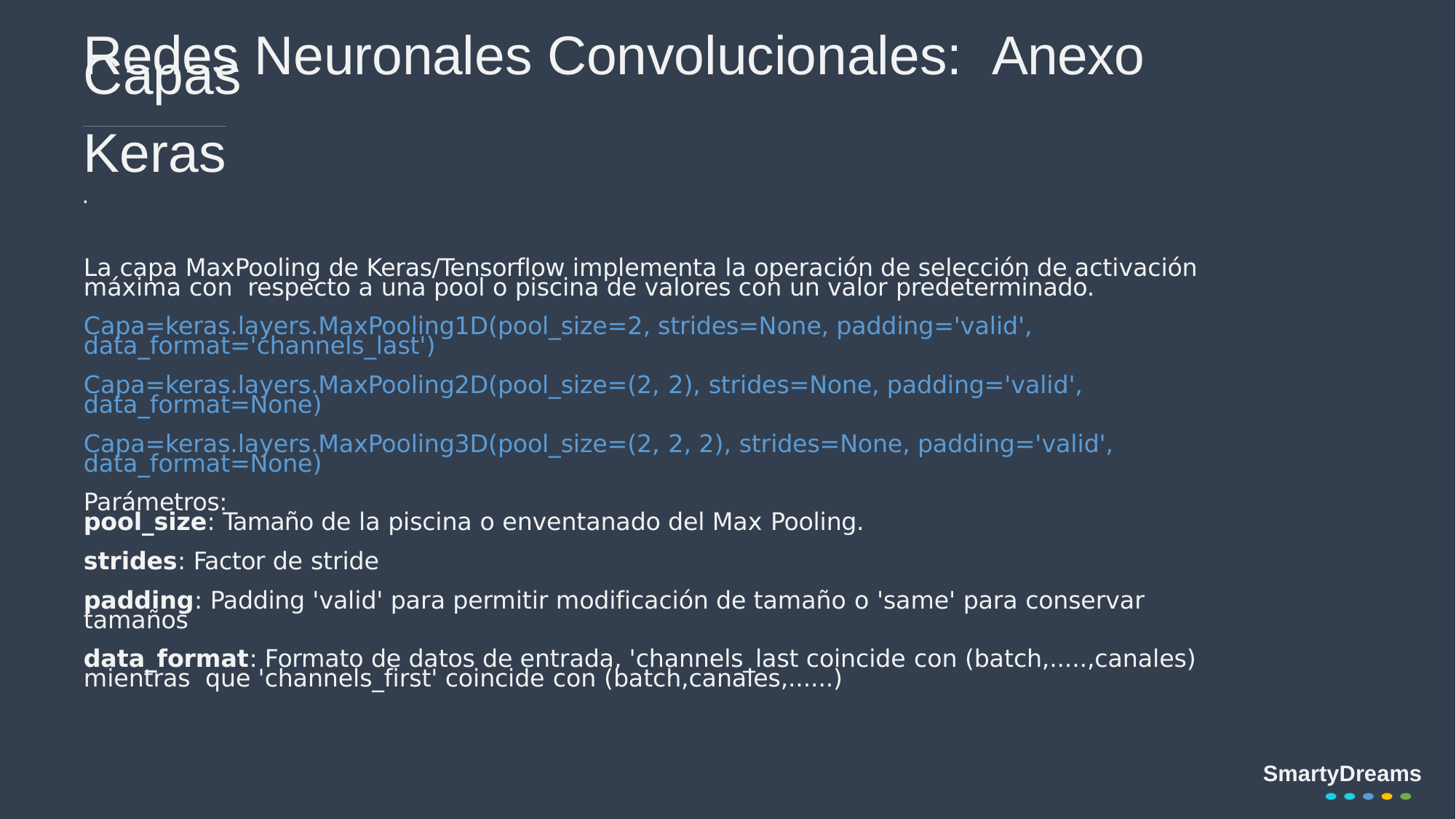

# Redes Neuronales Convolucionales:  Anexo Capas Keras La capa MaxPooling de Keras/Tensorflow implementa la operación de selección de activación máxima con  respecto a una pool o piscina de valores con un valor predeterminado. Capa=keras.layers.MaxPooling1D(pool_size=2, strides=None, padding='valid',  data_format='channels_last') Capa=keras.layers.MaxPooling2D(pool_size=(2, 2), strides=None, padding='valid', data_format=None) Capa=keras.layers.MaxPooling3D(pool_size=(2, 2, 2), strides=None, padding='valid',  data_format=None) Parámetros: pool_size: Tamaño de la piscina o enventanado del Max Pooling. strides: Factor de stride padding: Padding 'valid' para permitir modificación de tamaño o 'same' para conservar tamaños data_format: Formato de datos de entrada, 'channels_last coincide con (batch,.....,canales) mientras  que 'channels_first' coincide con (batch,canales,......)

.